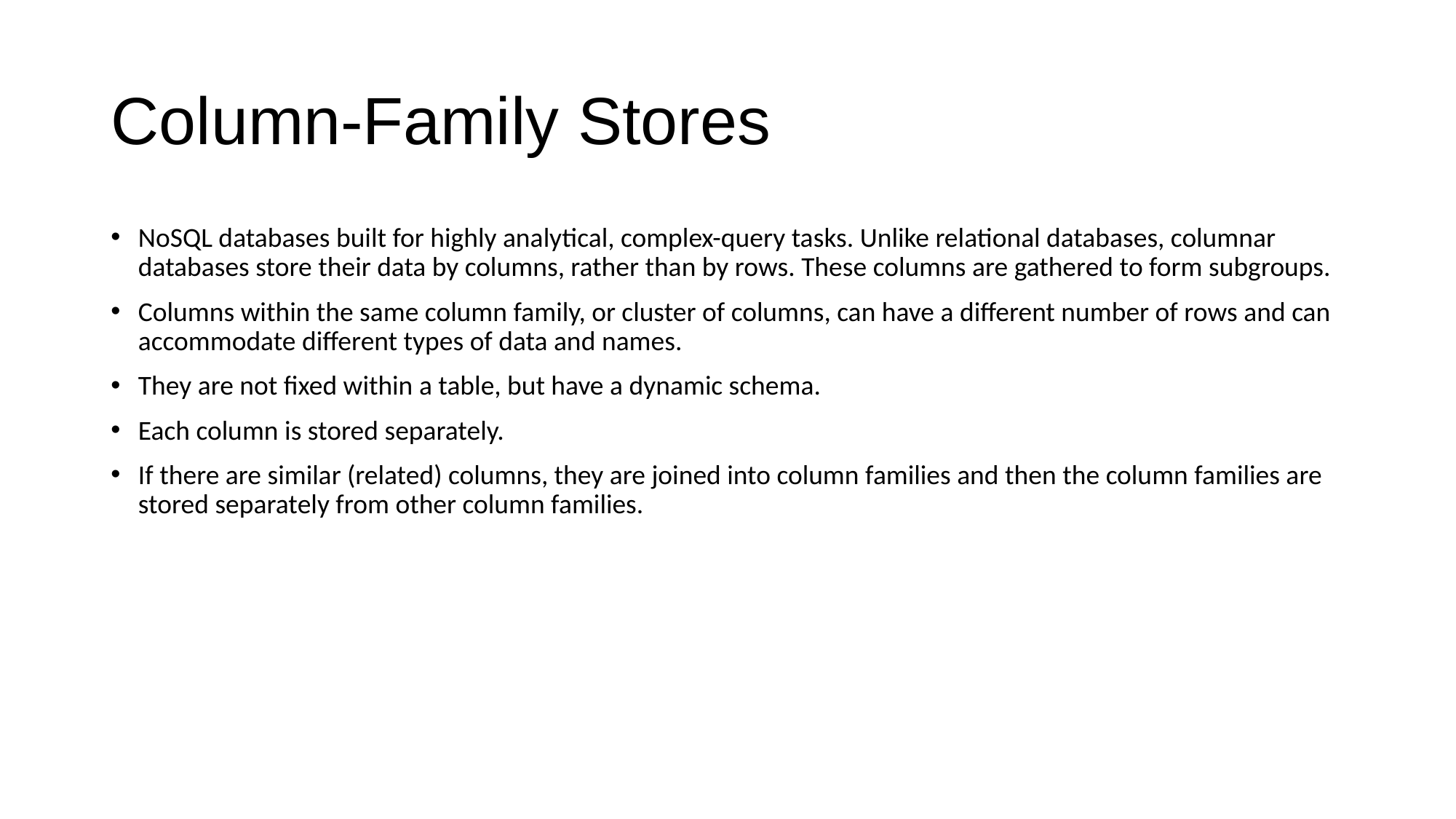

# Column-Family Stores
NoSQL databases built for highly analytical, complex-query tasks. Unlike relational databases, columnar databases store their data by columns, rather than by rows. These columns are gathered to form subgroups.
Columns within the same column family, or cluster of columns, can have a different number of rows and can accommodate different types of data and names.
They are not fixed within a table, but have a dynamic schema.
Each column is stored separately.
If there are similar (related) columns, they are joined into column families and then the column families are stored separately from other column families.